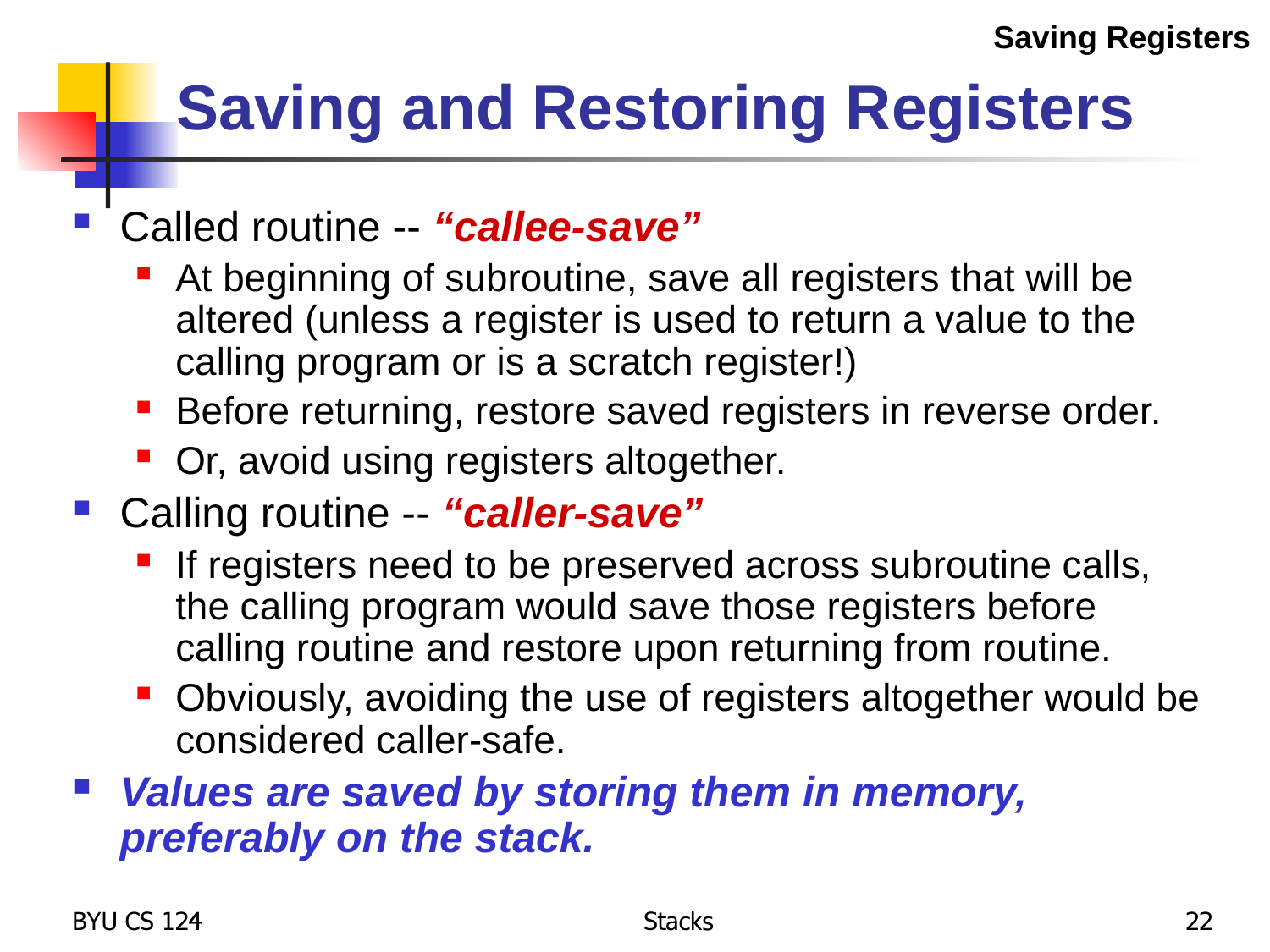

Saving Registers
# Saving and Restoring Registers
Called routine -- “callee-save”
At beginning of subroutine, save all registers that will be altered (unless a register is used to return a value to the calling program or is a scratch register!)
Before returning, restore saved registers in reverse order.
Or, avoid using registers altogether.
Calling routine -- “caller-save”
If registers need to be preserved across subroutine calls, the calling program would save those registers before calling routine and restore upon returning from routine.
Obviously, avoiding the use of registers altogether would be considered caller-safe.
Values are saved by storing them in memory, preferably on the stack.
BYU CS 124
Stacks
22